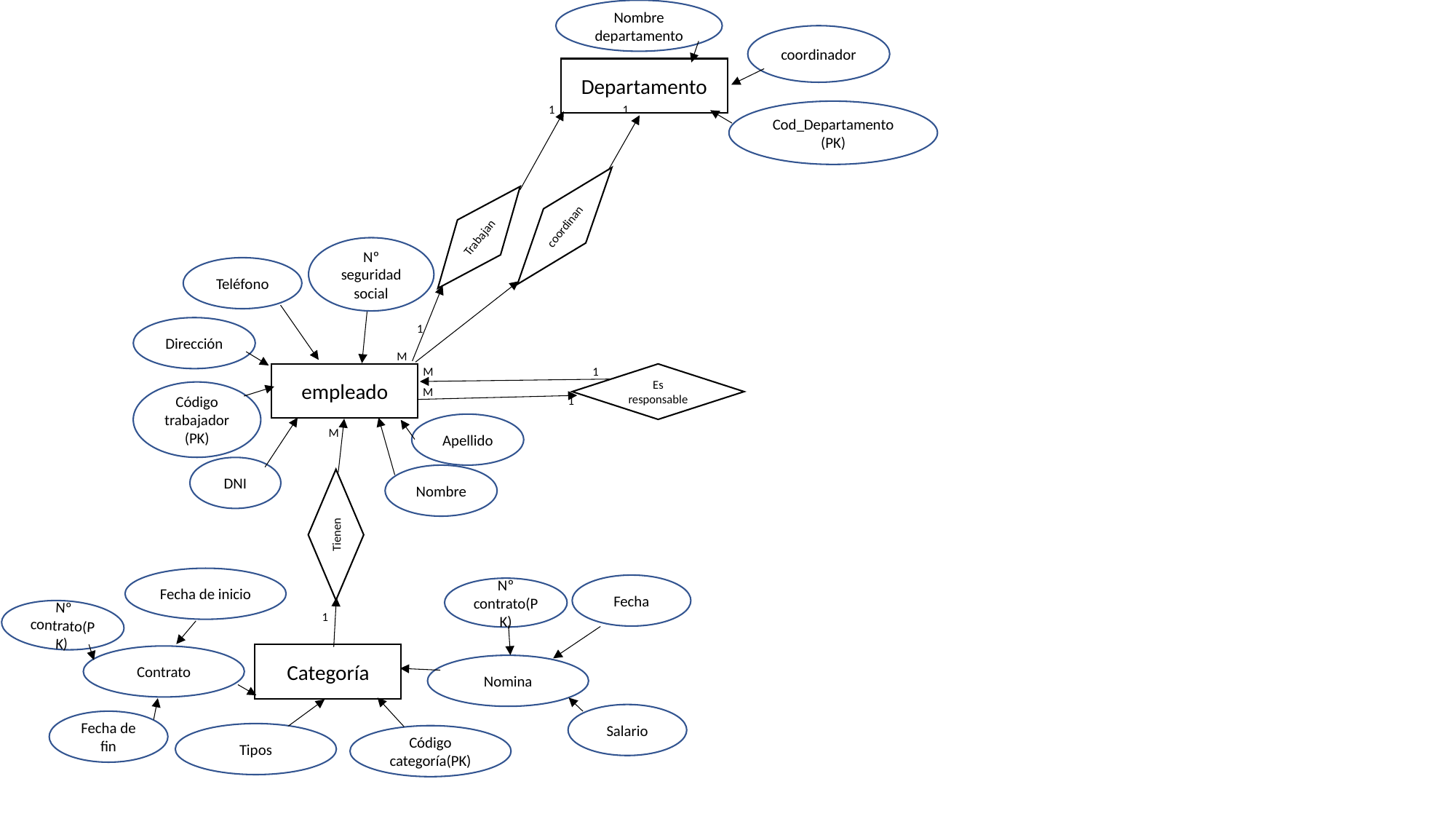

Nombre departamento
coordinador
Departamento
1​​
1
Cod_Departamento(PK)
coordinan
Trabajan
Nº seguridad social
Teléfono
1​​
Dirección
M
M
1​
empleado
Es responsable
M
Código trabajador(PK)
​M
1​​
Apellido
DNI
Nombre
Tienen
Fecha de inicio
Fecha
Nº contrato(PK)
​1
Nº contrato(PK)
Categoría
Contrato
Nomina
Salario
Fecha de fin
Tipos
Código categoría(PK)